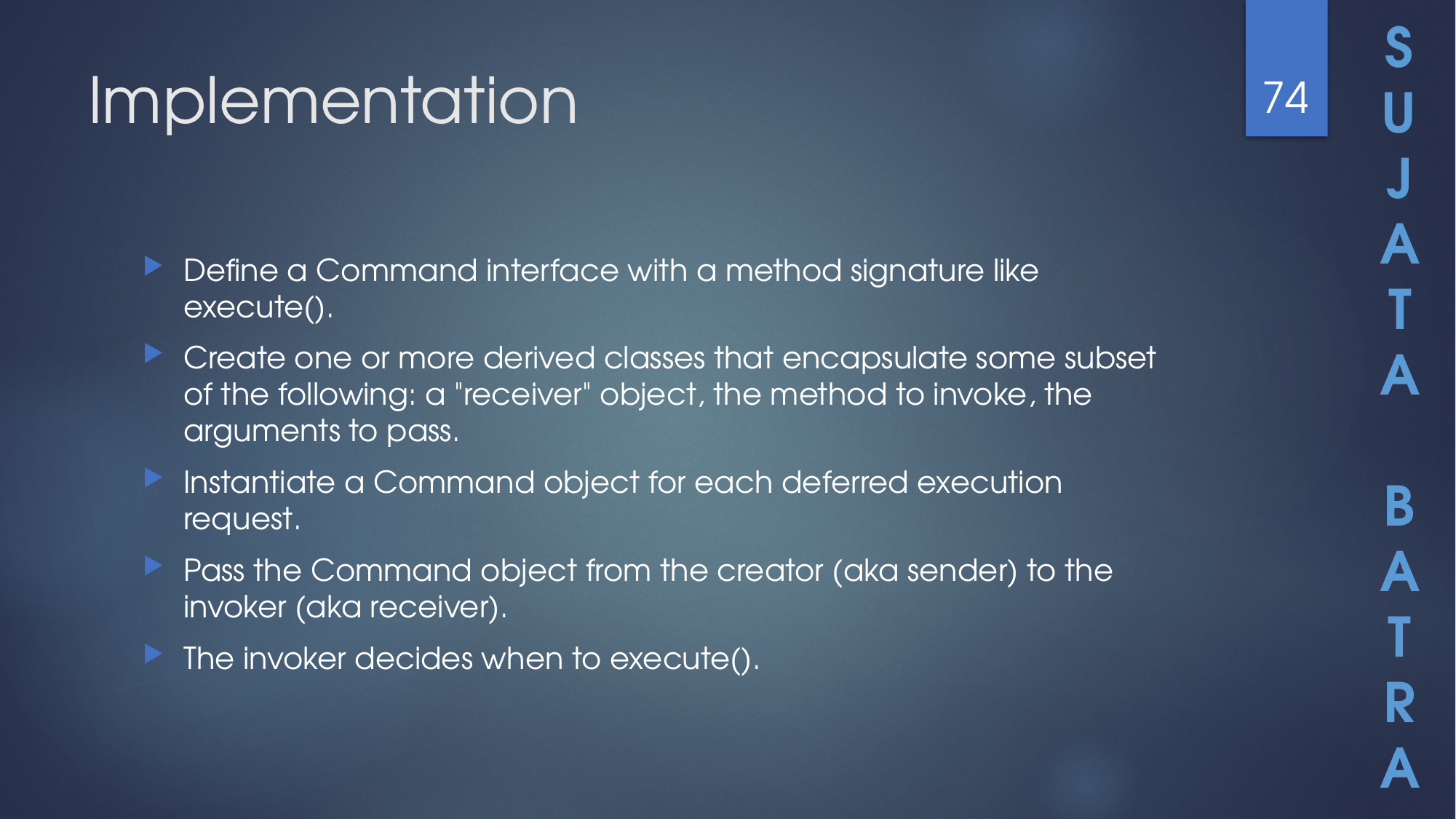

74
# Implementation
Define a Command interface with a method signature like execute().
Create one or more derived classes that encapsulate some subset of the following: a "receiver" object, the method to invoke, the arguments to pass.
Instantiate a Command object for each deferred execution request.
Pass the Command object from the creator (aka sender) to the invoker (aka receiver).
The invoker decides when to execute().